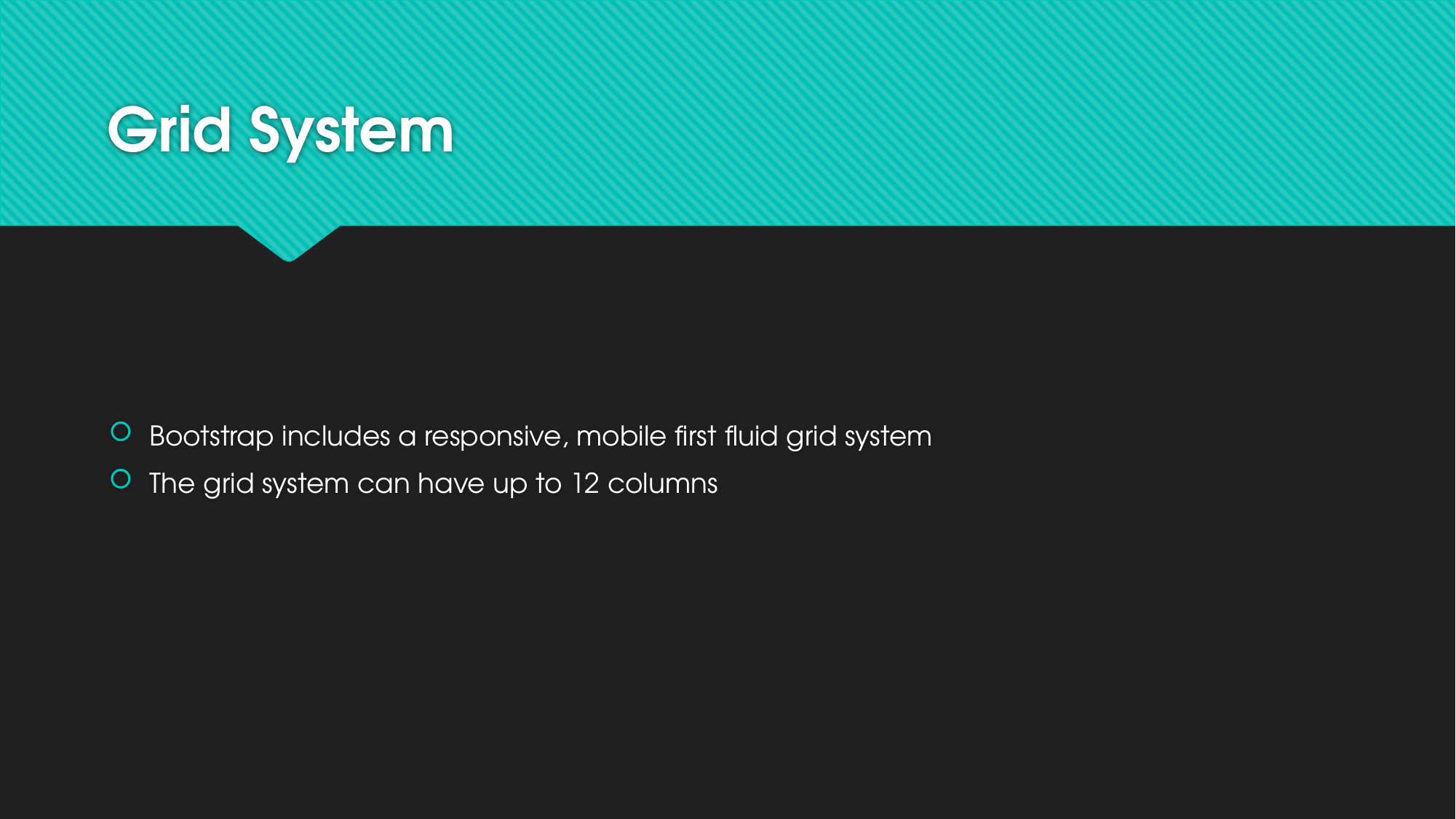

# Grid System
Bootstrap includes a responsive, mobile first fluid grid system
The grid system can have up to 12 columns